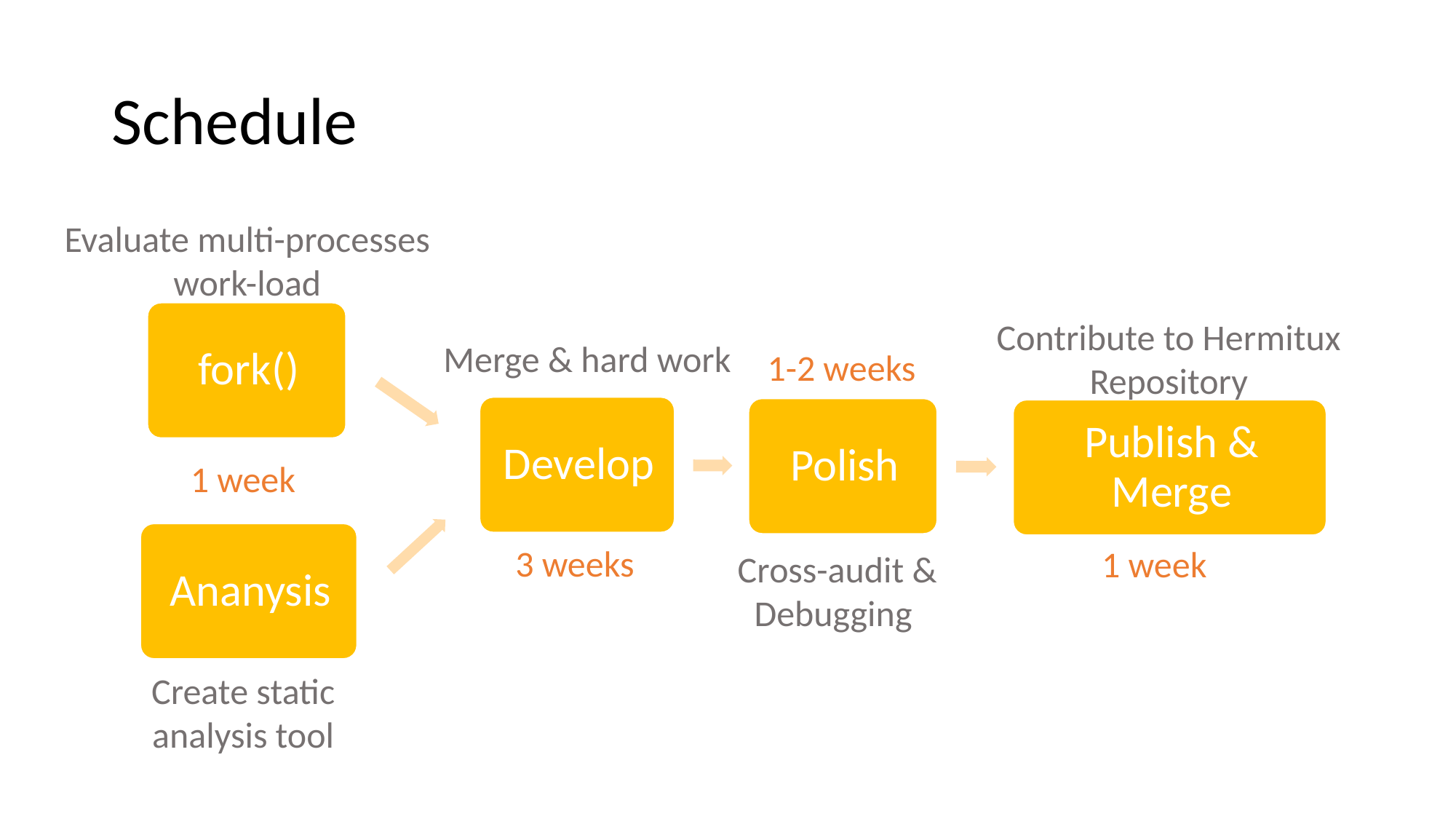

# Schedule
Ananysis

fork()

Develop

Polish

Publish & Merge
Evaluate multi-processes work-load
Contribute to Hermitux Repository
Merge & hard work
1-2 weeks
1 week
3 weeks
1 week
Cross-audit & Debugging
Create static analysis tool